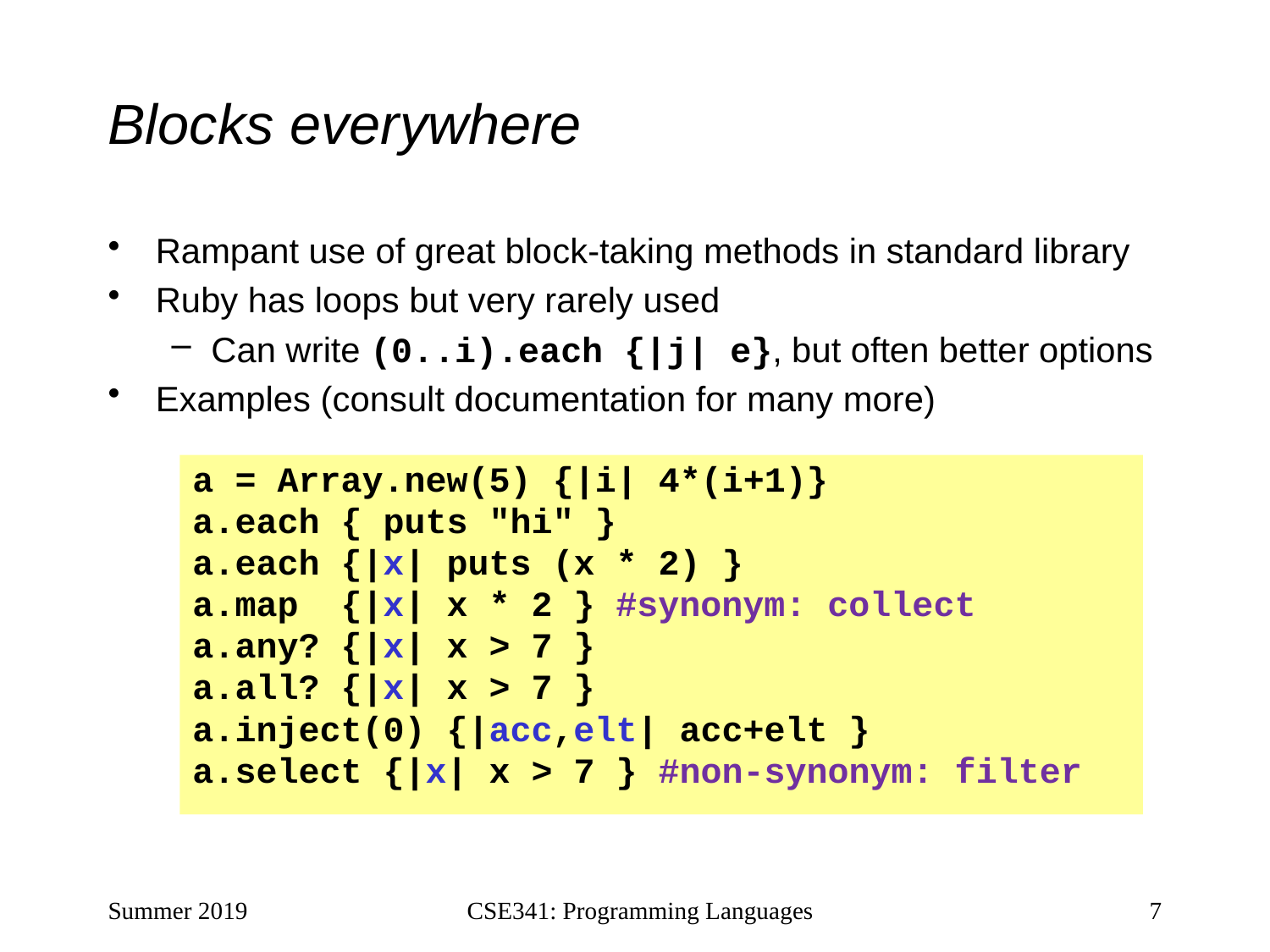

# Blocks everywhere
Rampant use of great block-taking methods in standard library
Ruby has loops but very rarely used
Can write (0..i).each {|j| e}, but often better options
Examples (consult documentation for many more)
a = Array.new(5) {|i| 4*(i+1)}
a.each { puts "hi" }
a.each {|x| puts (x * 2) }
a.map  {|x| x * 2 } #synonym: collect
a.any? {|x| x > 7 }
a.all? {|x| x > 7 }
a.inject(0) {|acc,elt| acc+elt }
a.select {|x| x > 7 } #non-synonym: filter

Summer 2019
CSE341: Programming Languages
7